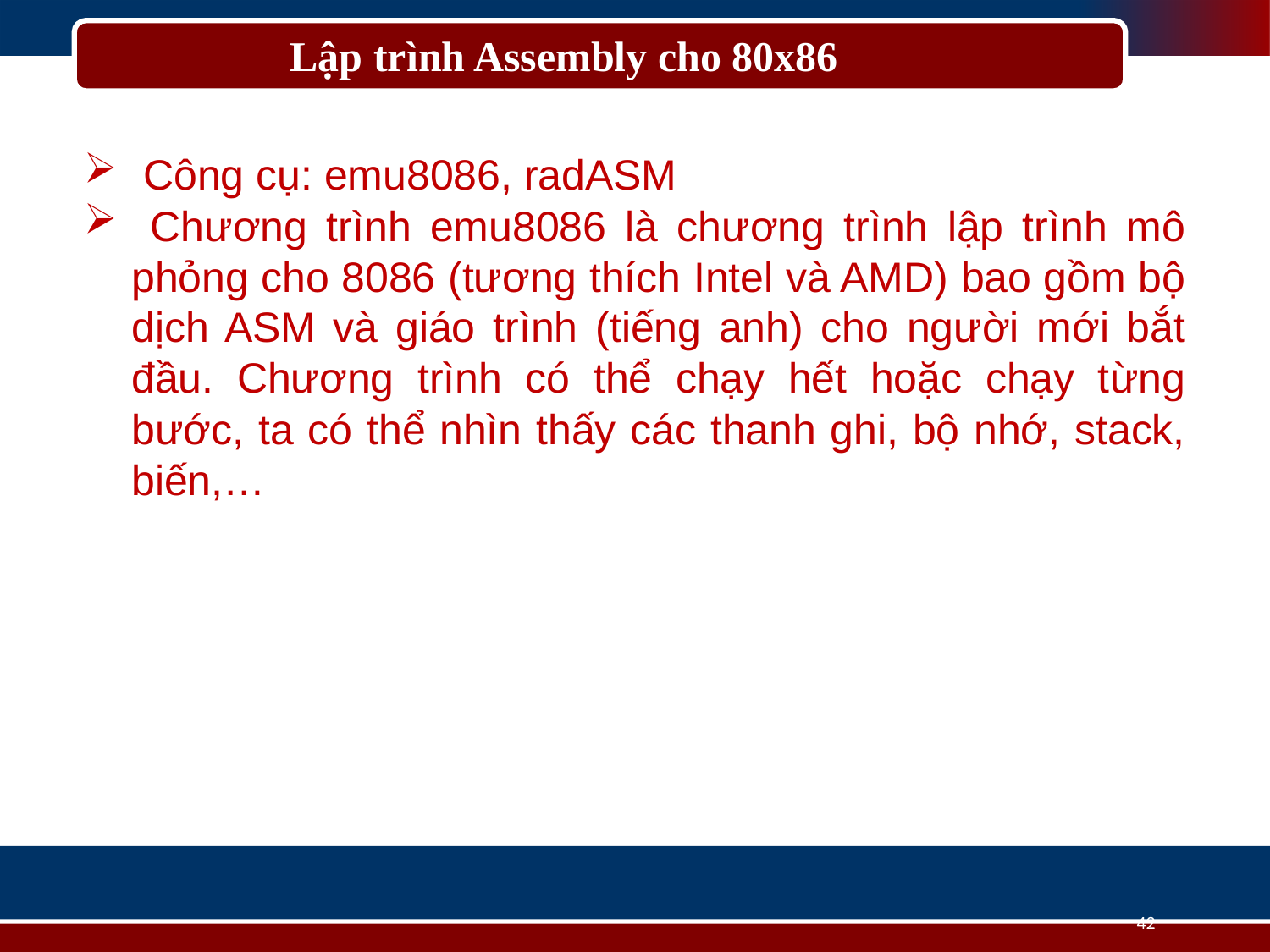

# Lập trình Assembly cho 80x86
 Công cụ: emu8086, radASM
 Chương trình emu8086 là chương trình lập trình mô phỏng cho 8086 (tương thích Intel và AMD) bao gồm bộ dịch ASM và giáo trình (tiếng anh) cho người mới bắt đầu. Chương trình có thể chạy hết hoặc chạy từng bước, ta có thể nhìn thấy các thanh ghi, bộ nhớ, stack, biến,…

42